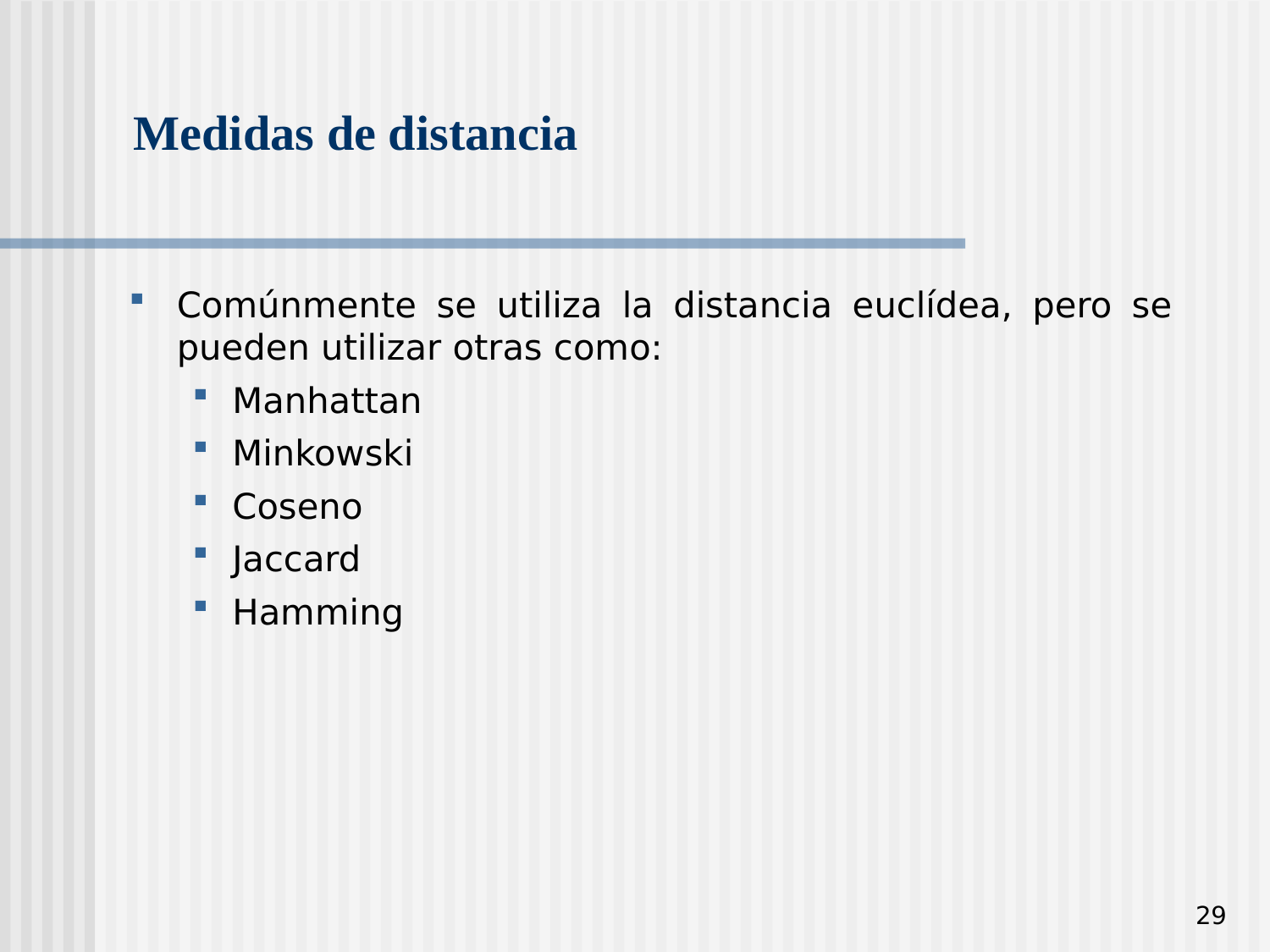

# Medidas de distancia
Comúnmente se utiliza la distancia euclídea, pero se pueden utilizar otras como:
Manhattan
Minkowski
Coseno
Jaccard
Hamming

29